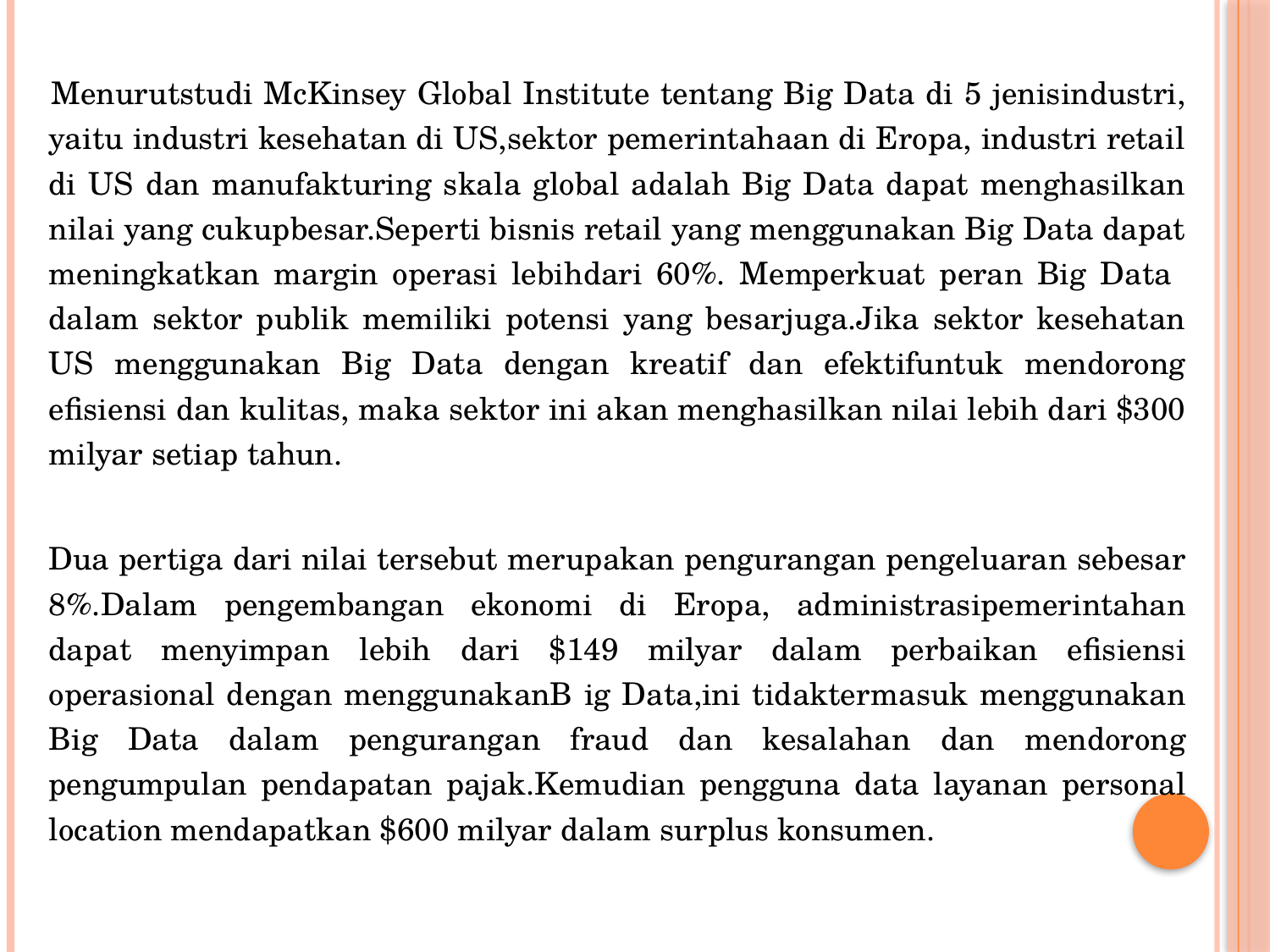

Menurutstudi McKinsey Global Institute tentang Big Data di 5 jenisindustri, yaitu industri kesehatan di US,sektor pemerintahaan  di Eropa, industri retail di US dan manufakturing skala global adalah Big Data dapat menghasilkan nilai yang cukupbesar. Seperti bisnis retail yang menggunakan Big Data dapat meningkatkan margin operasi lebihdari 60%. Memperkuat peran Big Data  dalam sektor publik memiliki potensi yang besarjuga.Jika sektor kesehatan US menggunakan Big Data dengan kreatif dan efektif untuk mendorong efisiensi dan kulitas, maka sektor ini akan menghasilkan nilai lebih dari $300 milyar setiap tahun.

		Dua pertiga dari nilai tersebut merupakan pengurangan pengeluaran sebesar 8%.Dalam pengembangan ekonomi di Eropa, administrasi pemerintahan dapat menyimpan lebih dari $149 milyar dalam perbaikan efisiensi operasional dengan menggunakanB ig Data,ini tidak termasuk menggunakan Big Data dalam pengurangan fraud dan kesalahan dan mendorong pengumpulan pendapatan pajak.Kemudian pengguna data layanan personal location mendapatkan $600 milyar dalam surplus konsumen.